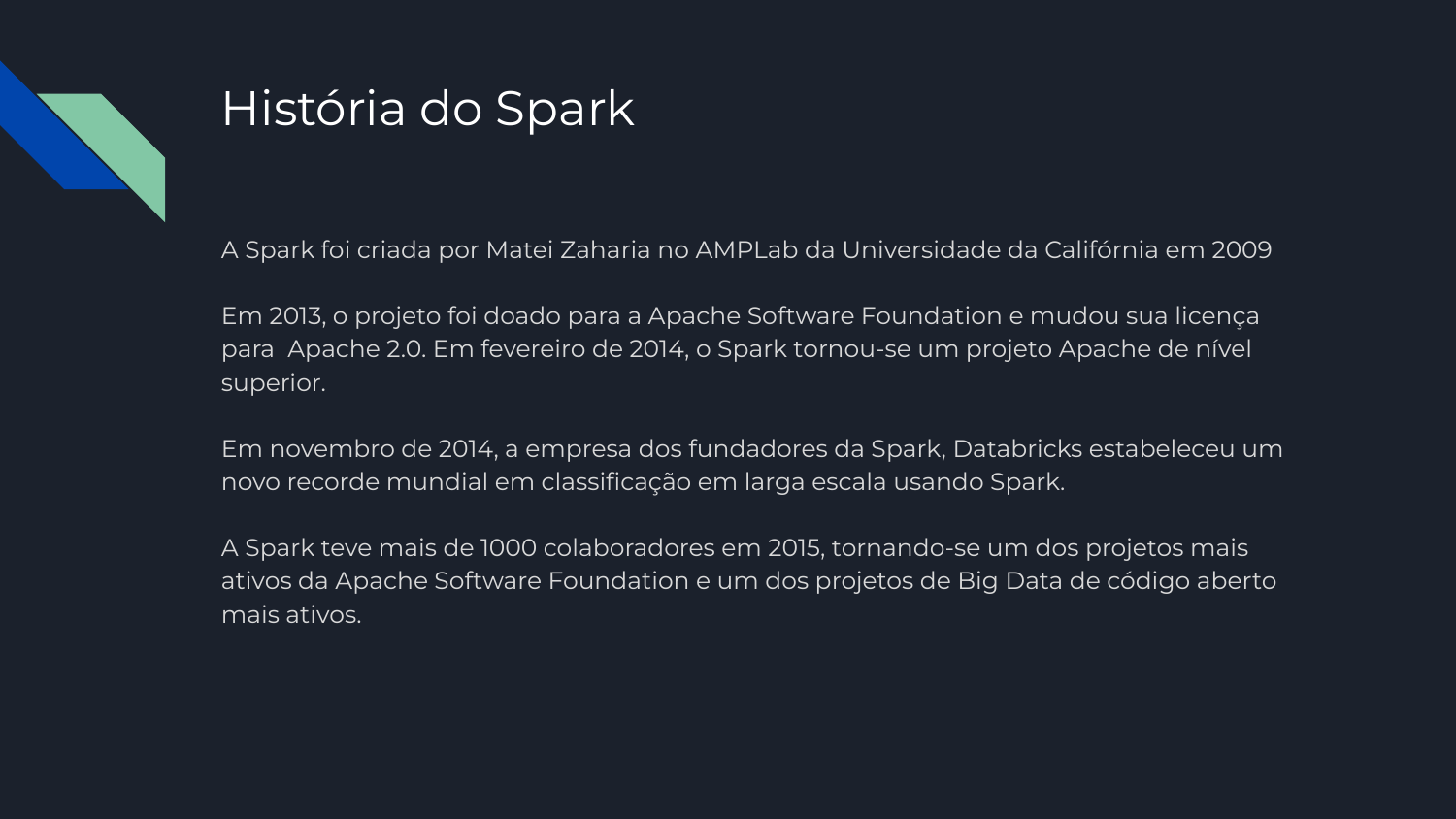

# História do Spark
A Spark foi criada por Matei Zaharia no AMPLab da Universidade da Califórnia em 2009
Em 2013, o projeto foi doado para a Apache Software Foundation e mudou sua licença para  Apache 2.0. Em fevereiro de 2014, o Spark tornou-se um projeto Apache de nível superior.
Em novembro de 2014, a empresa dos fundadores da Spark, Databricks estabeleceu um novo recorde mundial em classificação em larga escala usando Spark.
A Spark teve mais de 1000 colaboradores em 2015, tornando-se um dos projetos mais ativos da Apache Software Foundation e um dos projetos de Big Data de código aberto mais ativos.